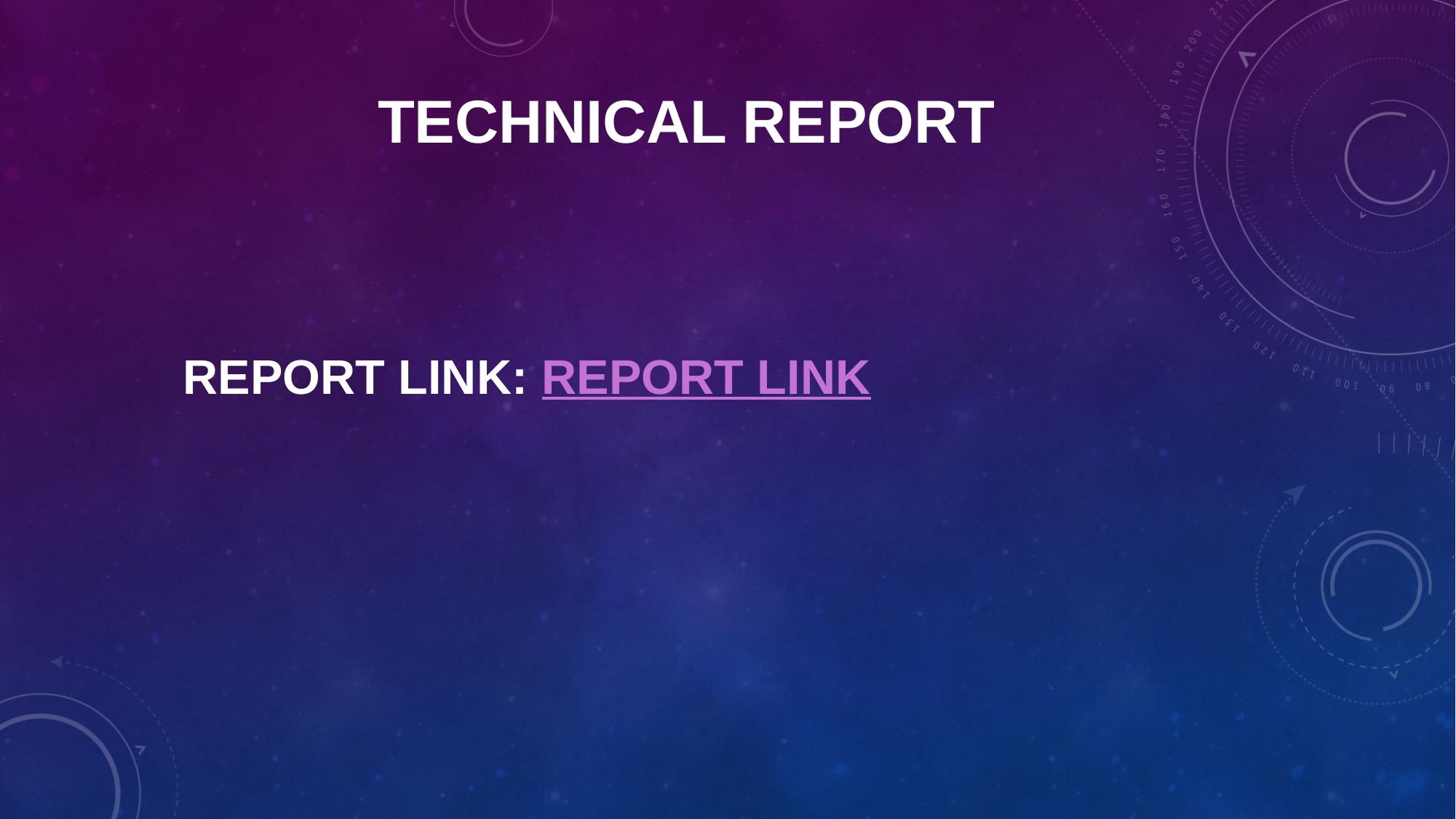

# Technical Report
Report link: Report Link